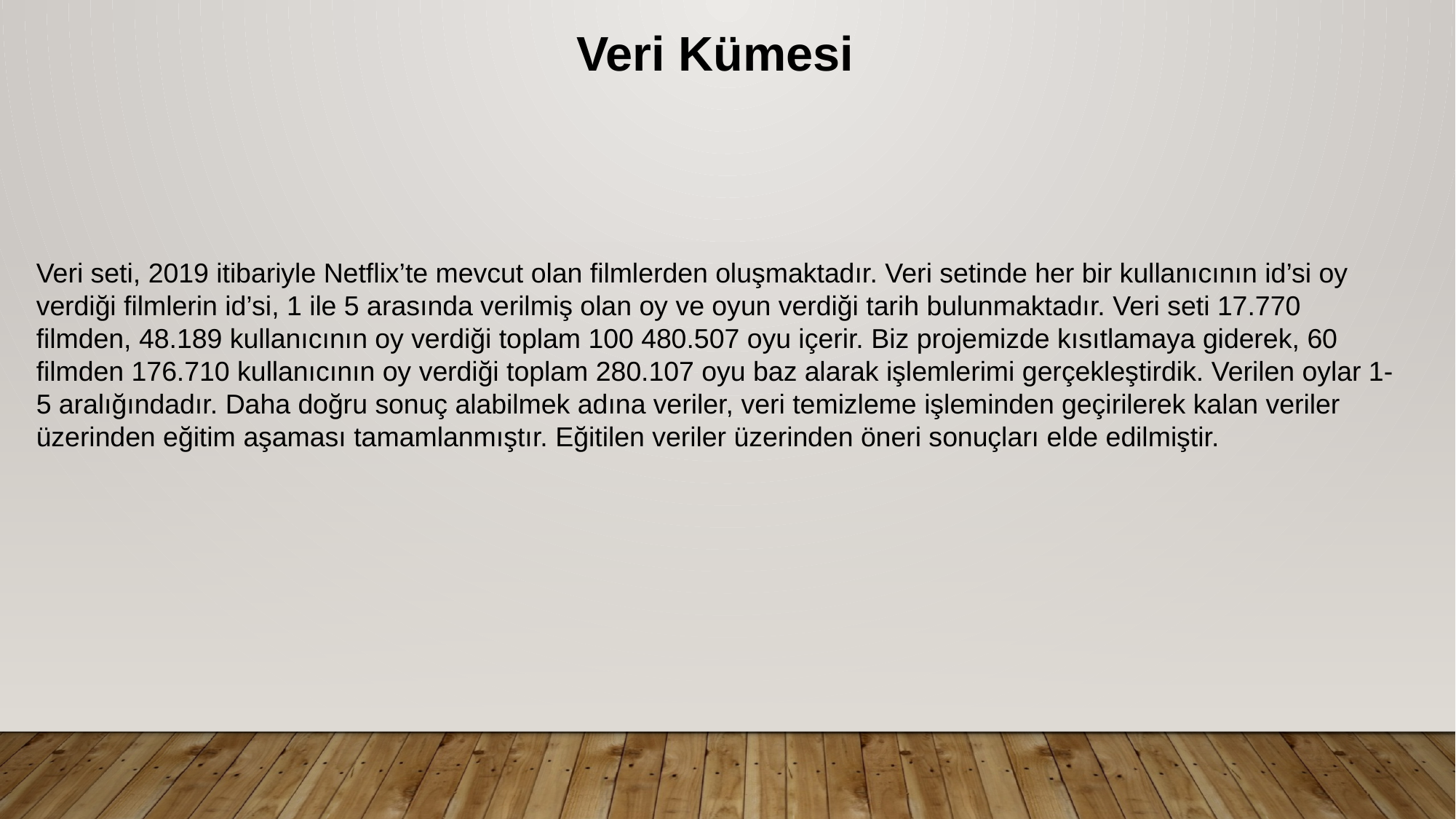

Veri Kümesi

Veri seti, 2019 itibariyle Netflix’te mevcut olan filmlerden oluşmaktadır. Veri setinde her bir kullanıcının id’si oy verdiği filmlerin id’si, 1 ile 5 arasında verilmiş olan oy ve oyun verdiği tarih bulunmaktadır. Veri seti 17.770 filmden, 48.189 kullanıcının oy verdiği toplam 100 480.507 oyu içerir. Biz projemizde kısıtlamaya giderek, 60 filmden 176.710 kullanıcının oy verdiği toplam 280.107 oyu baz alarak işlemlerimi gerçekleştirdik. Verilen oylar 1-5 aralığındadır. Daha doğru sonuç alabilmek adına veriler, veri temizleme işleminden geçirilerek kalan veriler üzerinden eğitim aşaması tamamlanmıştır. Eğitilen veriler üzerinden öneri sonuçları elde edilmiştir.